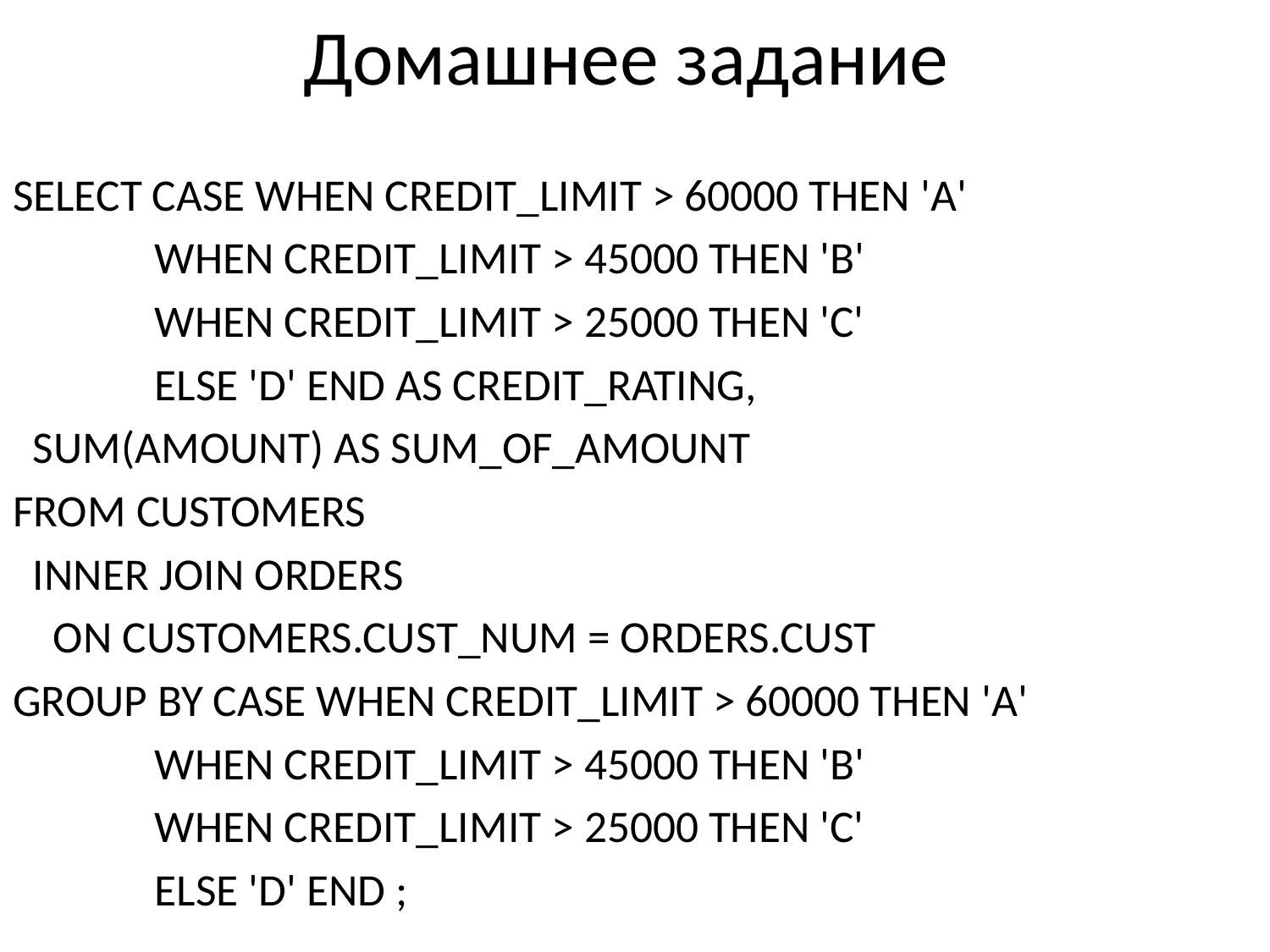

# Домашнее задание

SELECT CASE WHEN CREDIT_LIMIT > 60000 THEN 'A'
              WHEN CREDIT_LIMIT > 45000 THEN 'B'
              WHEN CREDIT_LIMIT > 25000 THEN 'C'
              ELSE 'D' END AS CREDIT_RATING,
  SUM(AMOUNT) AS SUM_OF_AMOUNT
FROM CUSTOMERS
  INNER JOIN ORDERS
    ON CUSTOMERS.CUST_NUM = ORDERS.CUST
GROUP BY CASE WHEN CREDIT_LIMIT > 60000 THEN 'A'
              WHEN CREDIT_LIMIT > 45000 THEN 'B'
              WHEN CREDIT_LIMIT > 25000 THEN 'C'
              ELSE 'D' END ;